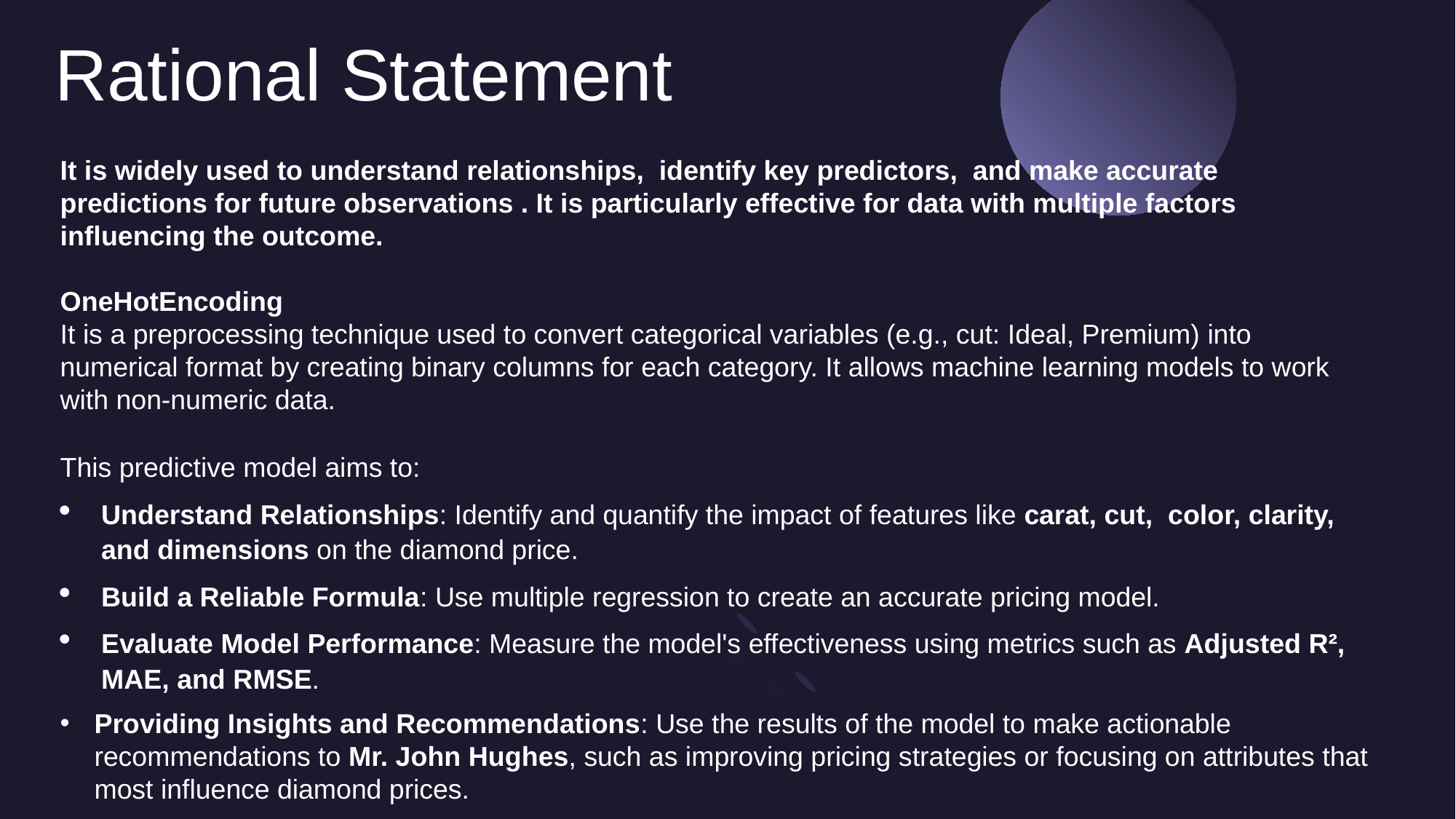

# Rational Statement

It is widely used to understand relationships,  identify key predictors,  and make accurate predictions for future observations . It is particularly effective for data with multiple factors influencing the outcome.

OneHotEncoding
It is a preprocessing technique used to convert categorical variables (e.g., cut: Ideal, Premium) into numerical format by creating binary columns for each category. It allows machine learning models to work with non-numeric data.

This predictive model aims to:
Understand Relationships: Identify and quantify the impact of features like carat, cut,  color, clarity, and dimensions on the diamond price.
Build a Reliable Formula: Use multiple regression to create an accurate pricing model.
Evaluate Model Performance: Measure the model's effectiveness using metrics such as Adjusted R², MAE, and RMSE.
Providing Insights and Recommendations: Use the results of the model to make actionable recommendations to Mr. John Hughes, such as improving pricing strategies or focusing on attributes that most influence diamond prices.